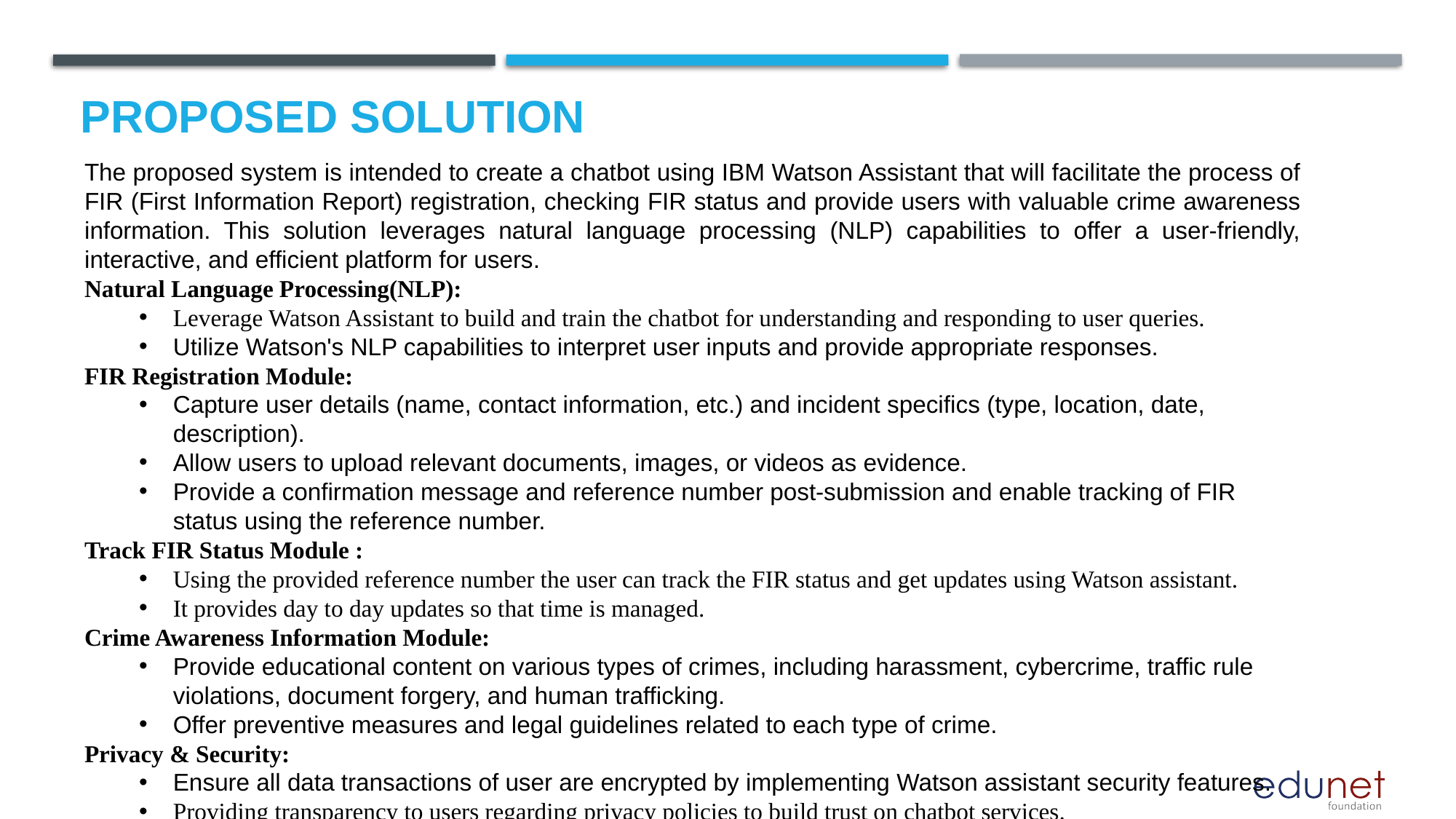

# Proposed Solution
The proposed system is intended to create a chatbot using IBM Watson Assistant that will facilitate the process of FIR (First Information Report) registration, checking FIR status and provide users with valuable crime awareness information. This solution leverages natural language processing (NLP) capabilities to offer a user-friendly, interactive, and efficient platform for users.
Natural Language Processing(NLP):
Leverage Watson Assistant to build and train the chatbot for understanding and responding to user queries.
Utilize Watson's NLP capabilities to interpret user inputs and provide appropriate responses.
FIR Registration Module:
Capture user details (name, contact information, etc.) and incident specifics (type, location, date, description).
Allow users to upload relevant documents, images, or videos as evidence.
Provide a confirmation message and reference number post-submission and enable tracking of FIR status using the reference number.
Track FIR Status Module :
Using the provided reference number the user can track the FIR status and get updates using Watson assistant.
It provides day to day updates so that time is managed.
Crime Awareness Information Module:
Provide educational content on various types of crimes, including harassment, cybercrime, traffic rule violations, document forgery, and human trafficking.
Offer preventive measures and legal guidelines related to each type of crime.
Privacy & Security:
Ensure all data transactions of user are encrypted by implementing Watson assistant security features.
Providing transparency to users regarding privacy policies to build trust on chatbot services.